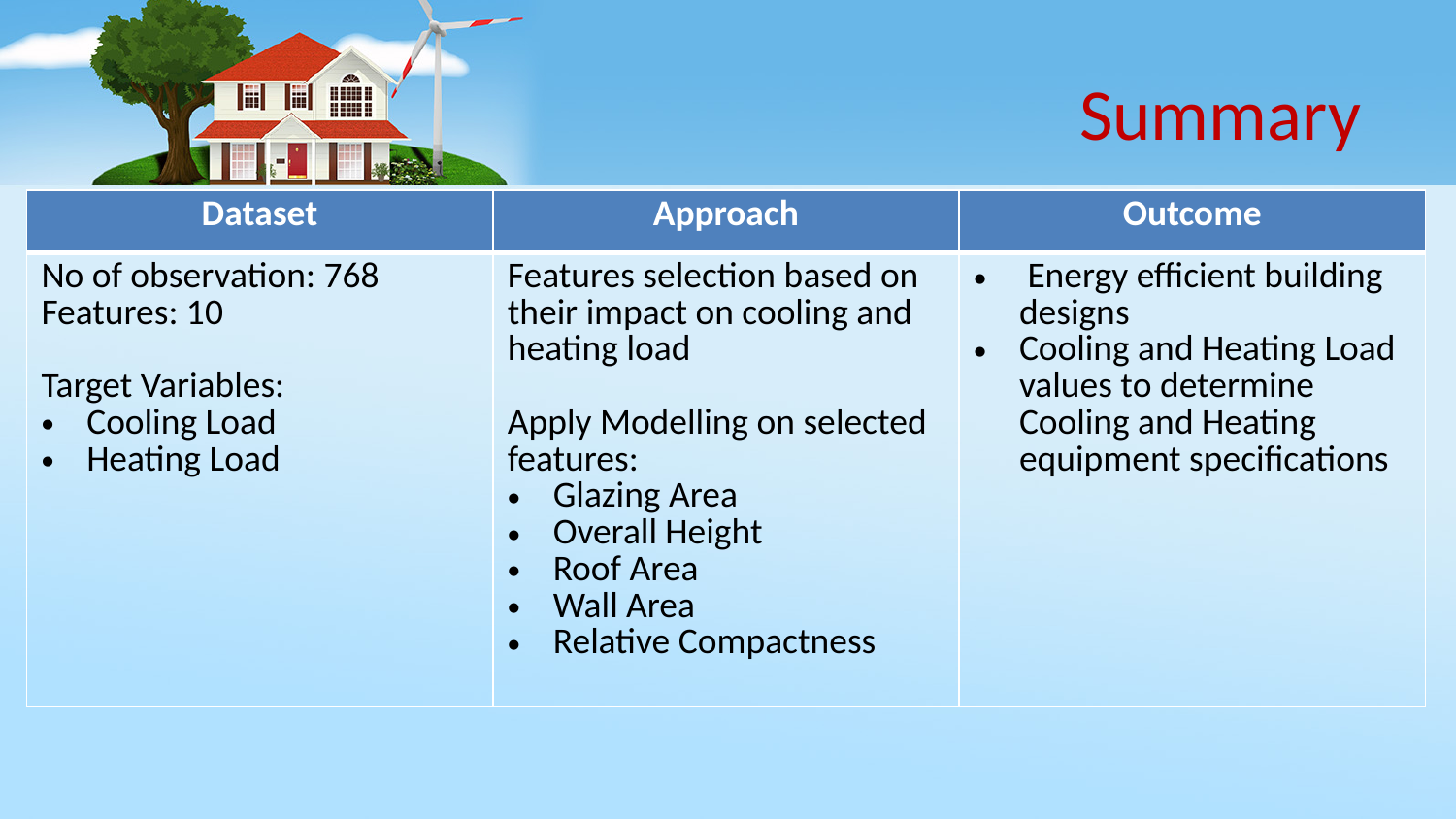

# Summary
| Dataset | Approach | Outcome |
| --- | --- | --- |
| No of observation: 768 Features: 10 Target Variables: Cooling Load Heating Load | Features selection based on their impact on cooling and heating load Apply Modelling on selected features: Glazing Area Overall Height Roof Area Wall Area Relative Compactness | Energy efficient building designs Cooling and Heating Load values to determine Cooling and Heating equipment specifications |